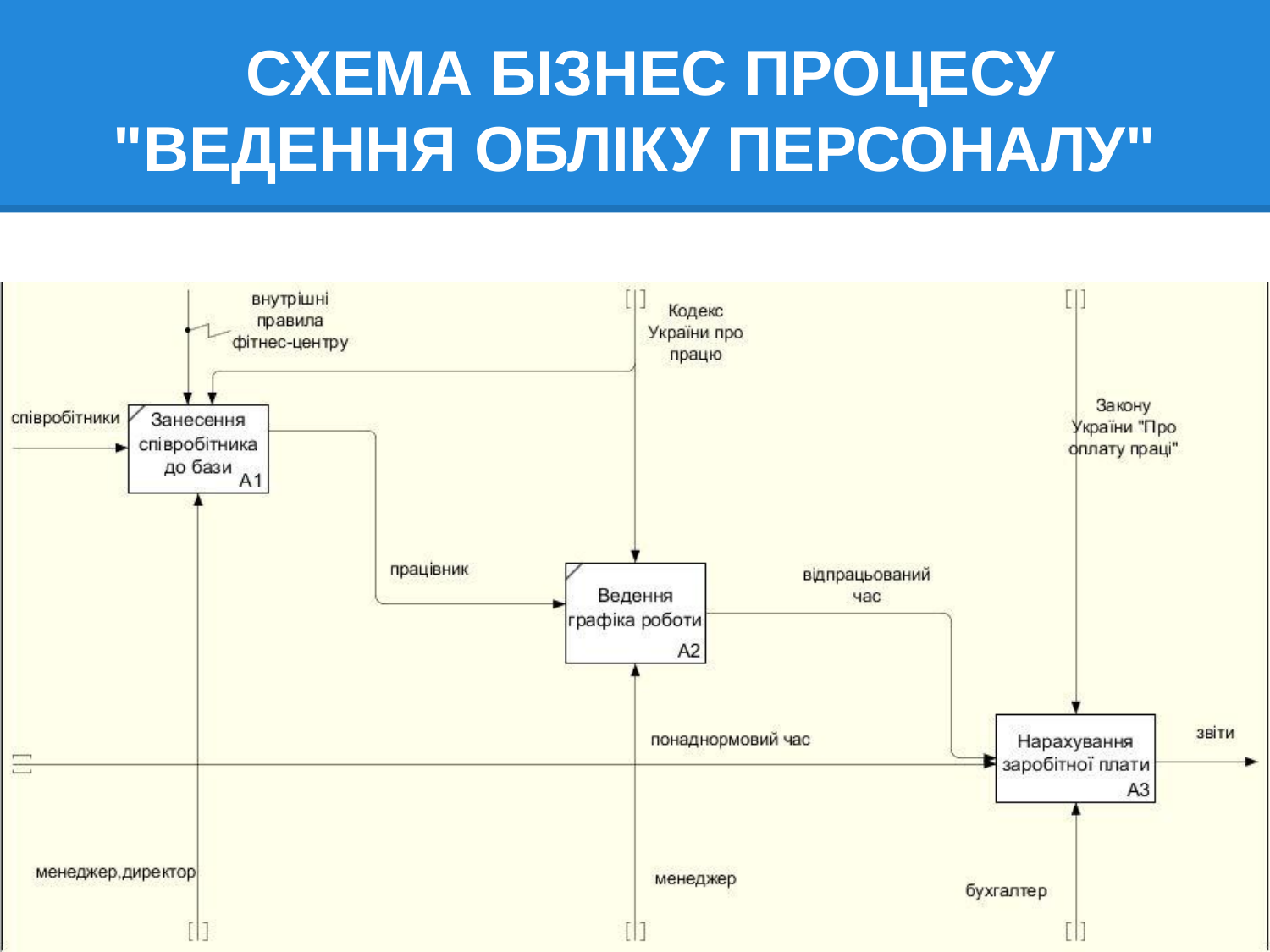

# СХЕМА БІЗНЕС ПРОЦЕСУ "ВЕДЕННЯ ОБЛІКУ ПЕРСОНАЛУ"